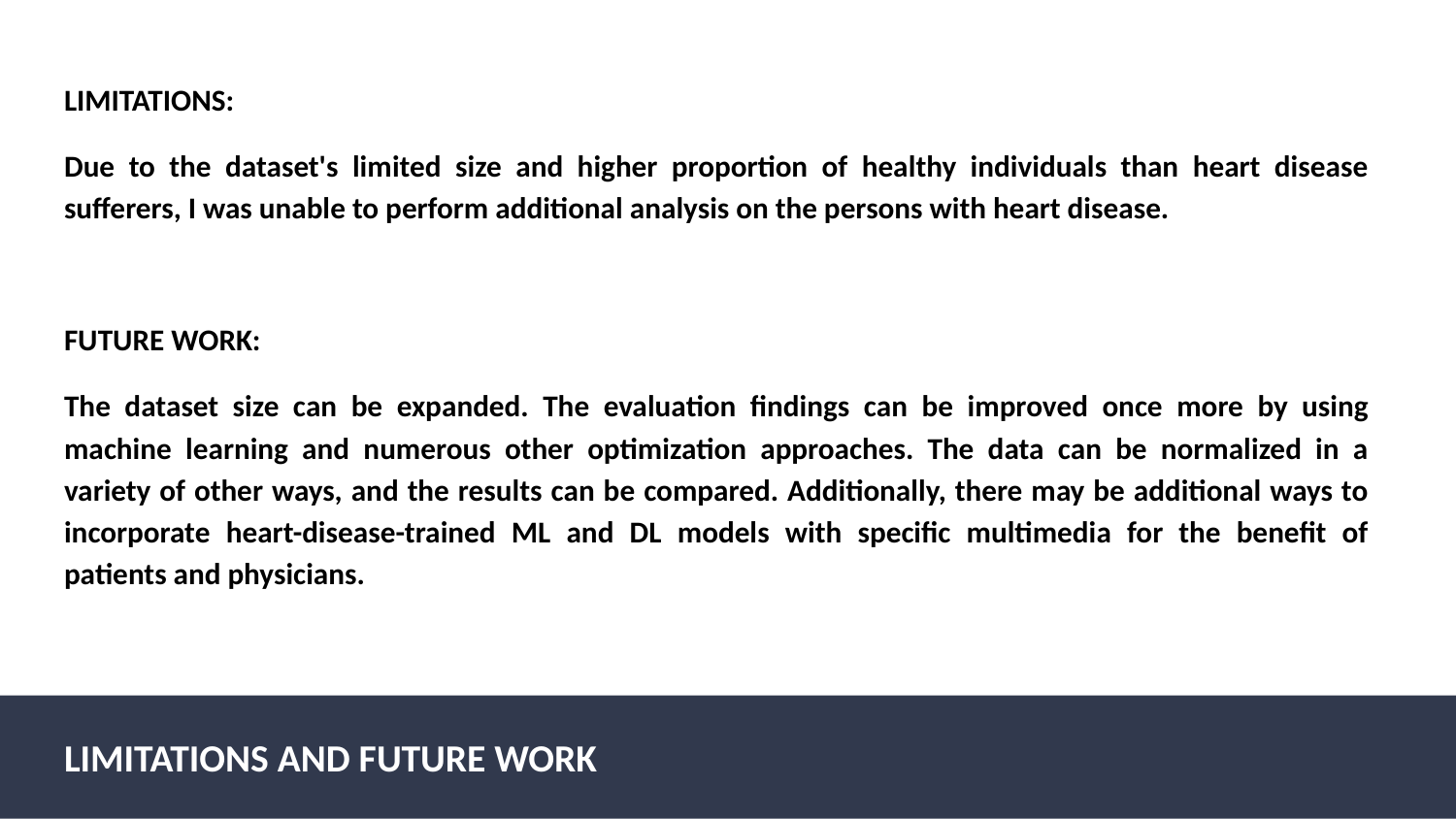

LIMITATIONS:
Due to the dataset's limited size and higher proportion of healthy individuals than heart disease sufferers, I was unable to perform additional analysis on the persons with heart disease.

FUTURE WORK:
The dataset size can be expanded. The evaluation findings can be improved once more by using machine learning and numerous other optimization approaches. The data can be normalized in a variety of other ways, and the results can be compared. Additionally, there may be additional ways to incorporate heart-disease-trained ML and DL models with specific multimedia for the benefit of patients and physicians.
LIMITATIONS AND FUTURE WORK